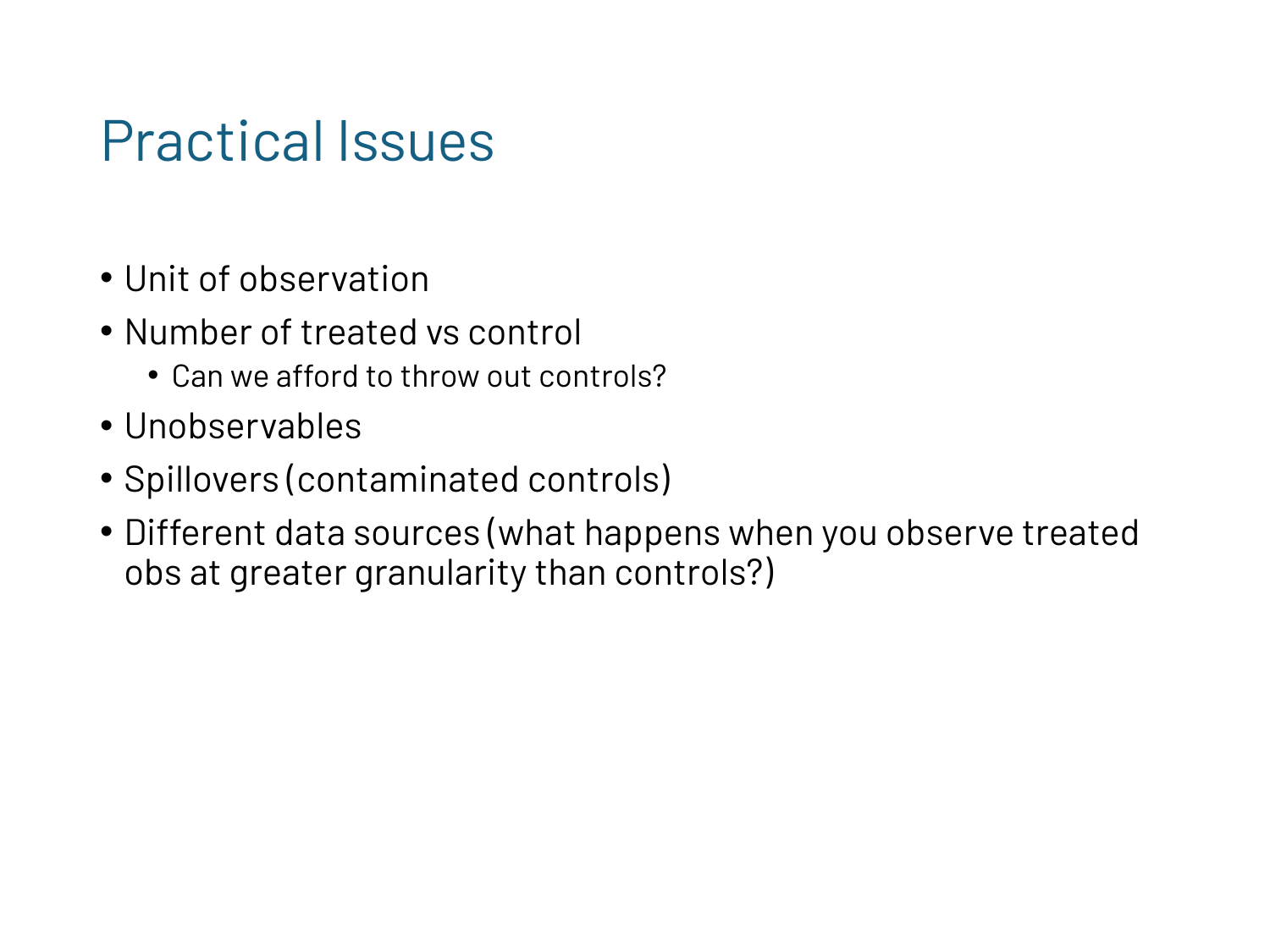

# Practical Issues
Unit of observation
Number of treated vs control
Can we afford to throw out controls?
Unobservables
Spillovers (contaminated controls)
Different data sources (what happens when you observe treated obs at greater granularity than controls?)